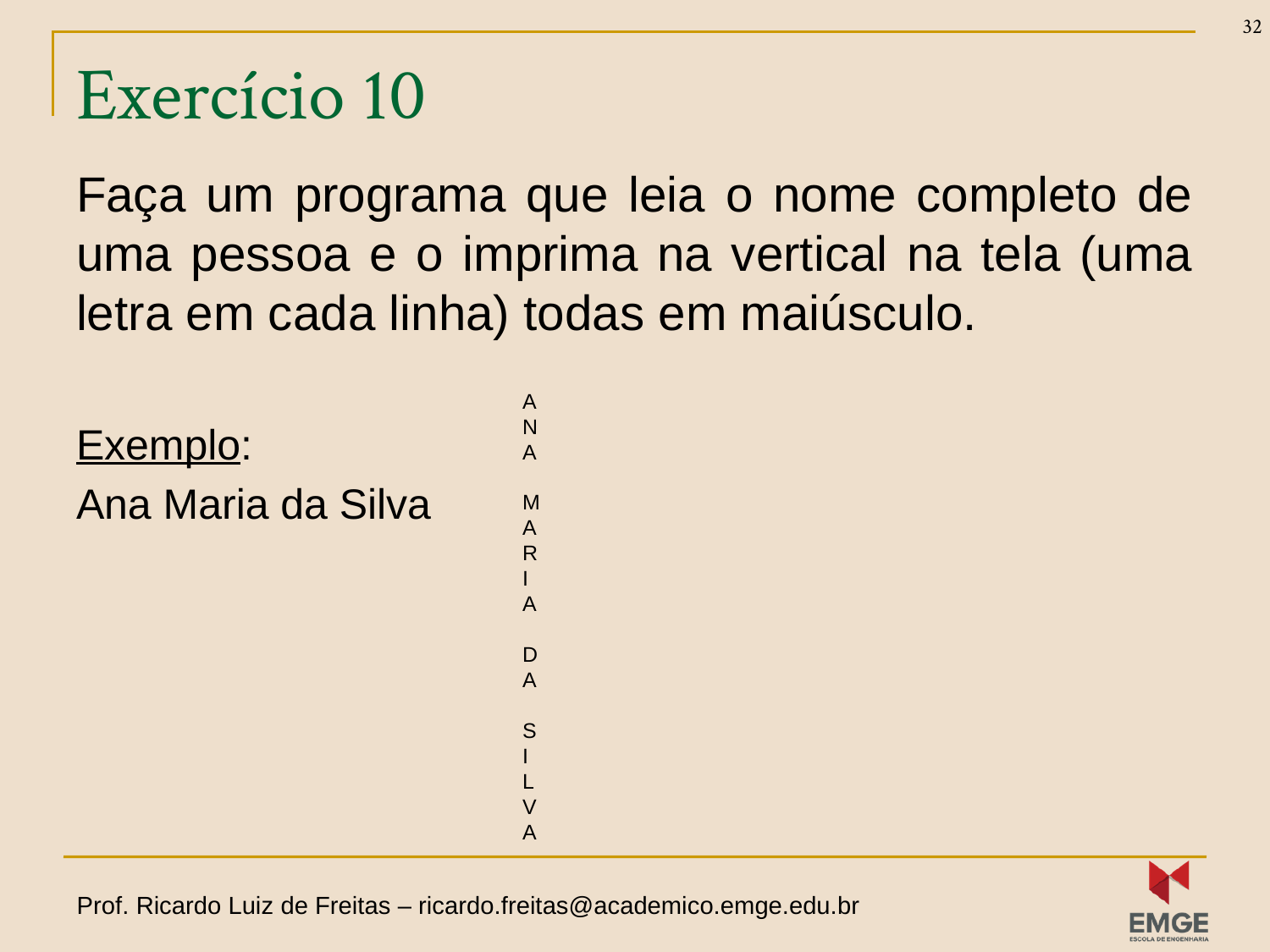

32
# Exercício 10
Faça um programa que leia o nome completo de uma pessoa e o imprima na vertical na tela (uma letra em cada linha) todas em maiúsculo.

Exemplo:
Ana Maria da Silva
A
N
A

M
A
R
I
A

D
A

S
I
L
V
A